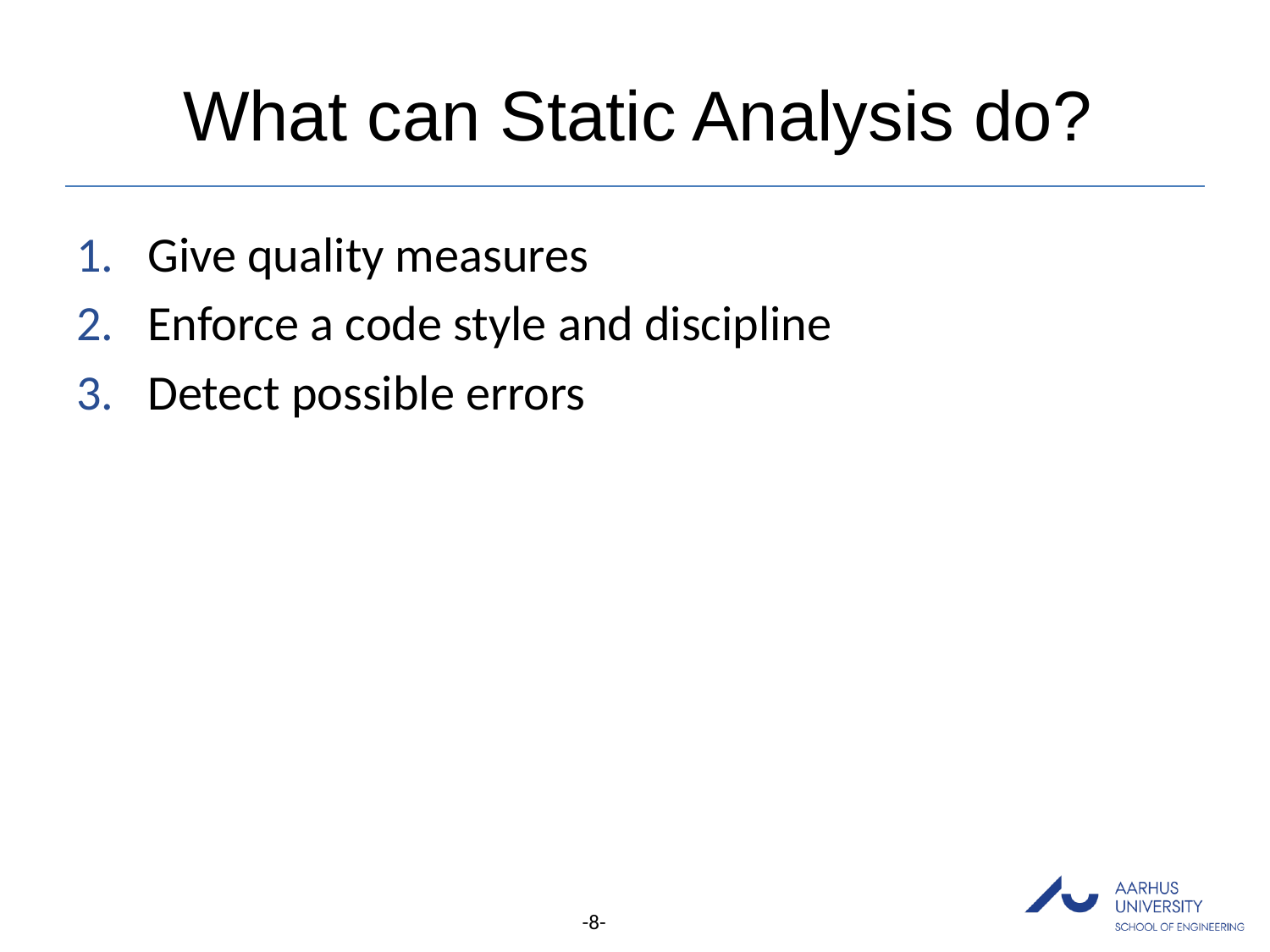

# What can Static Analysis do?
Give quality measures
Enforce a code style and discipline
Detect possible errors